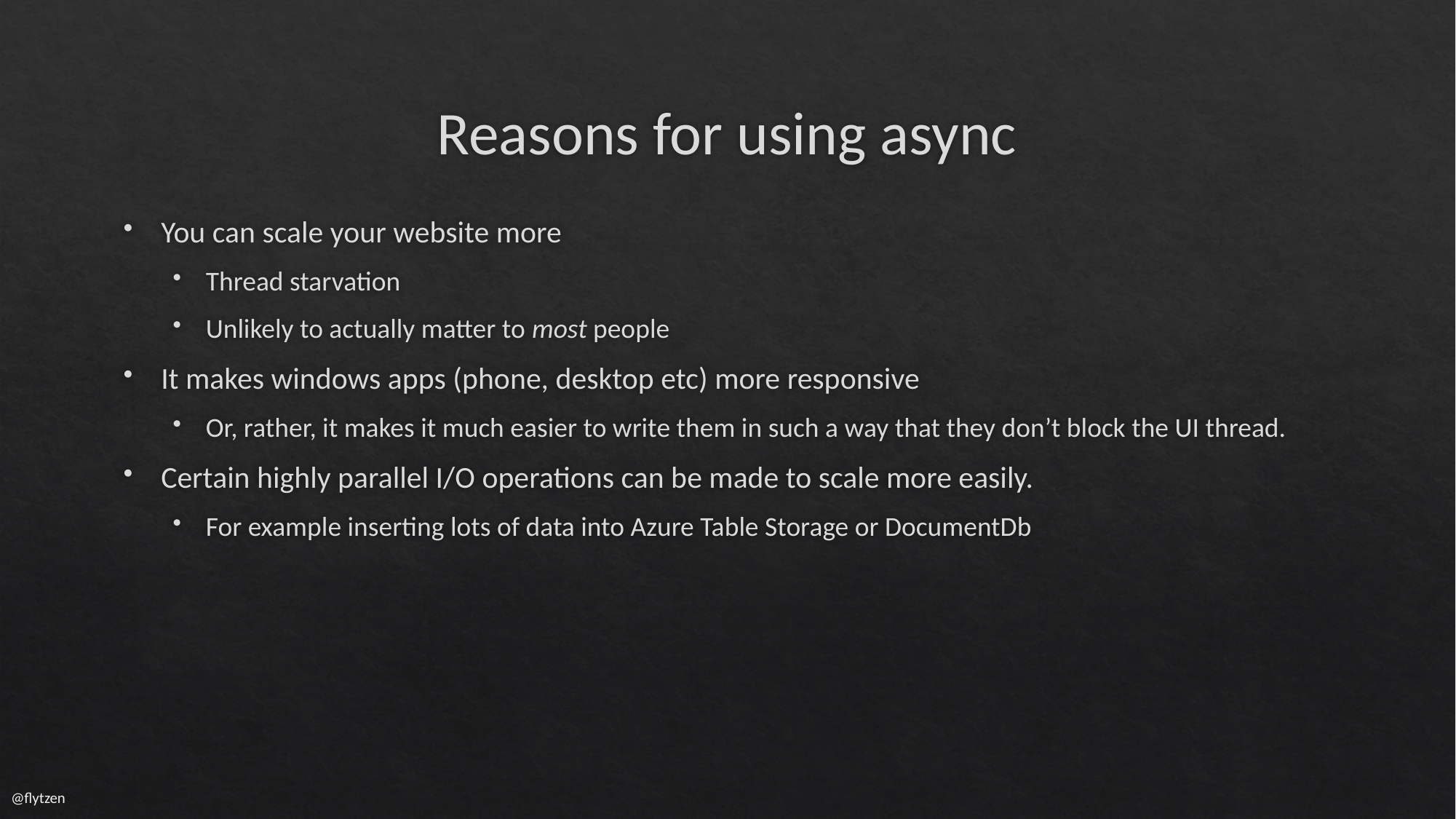

# Reasons for using async
You can scale your website more
Thread starvation
Unlikely to actually matter to most people
It makes windows apps (phone, desktop etc) more responsive
Or, rather, it makes it much easier to write them in such a way that they don’t block the UI thread.
Certain highly parallel I/O operations can be made to scale more easily.
For example inserting lots of data into Azure Table Storage or DocumentDb
@flytzen